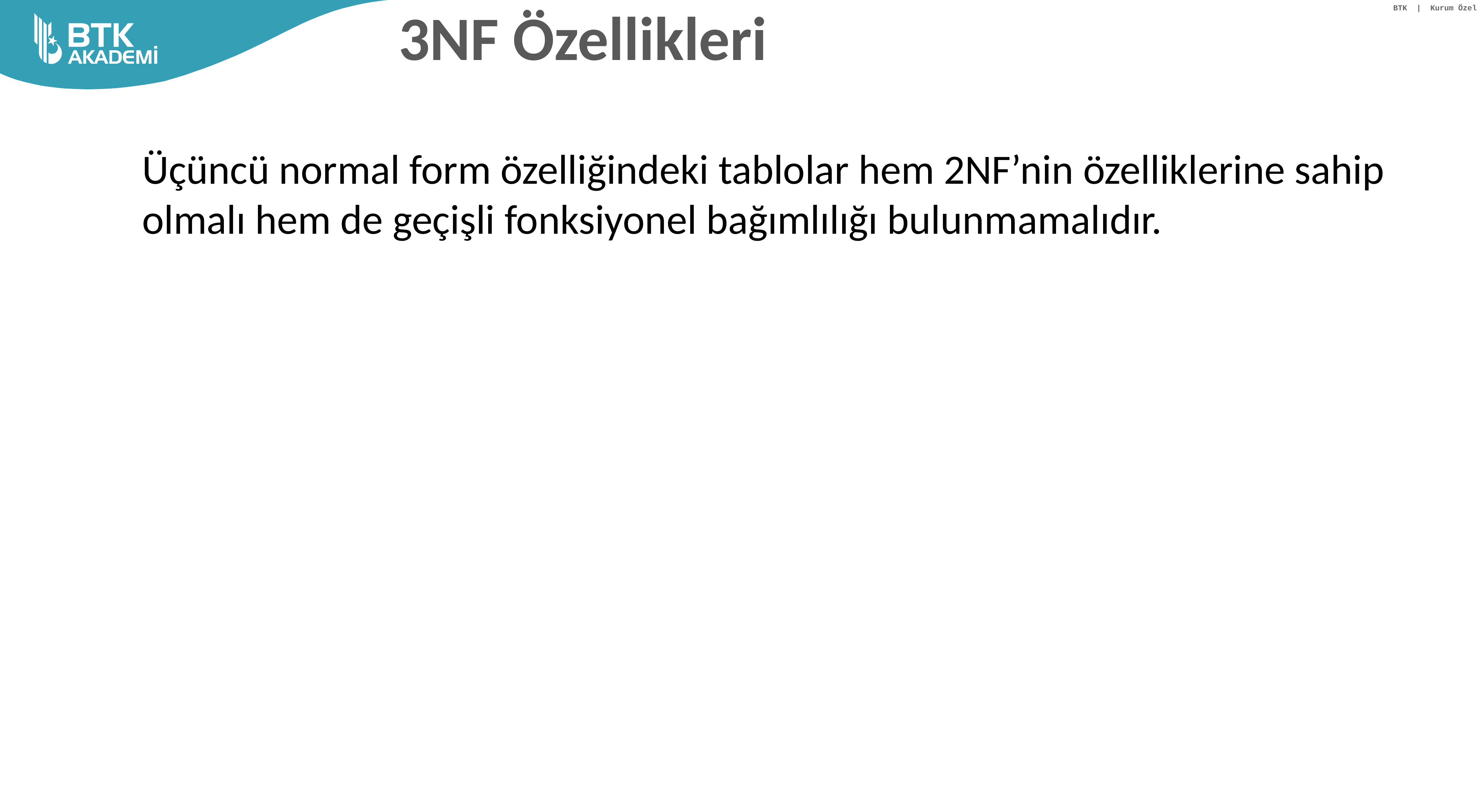

# 3NF Özellikleri

Üçüncü normal form özelliğindeki tablolar hem 2NF’nin özelliklerine sahip olmalı hem de geçişli fonksiyonel bağımlılığı bulunmamalıdır.